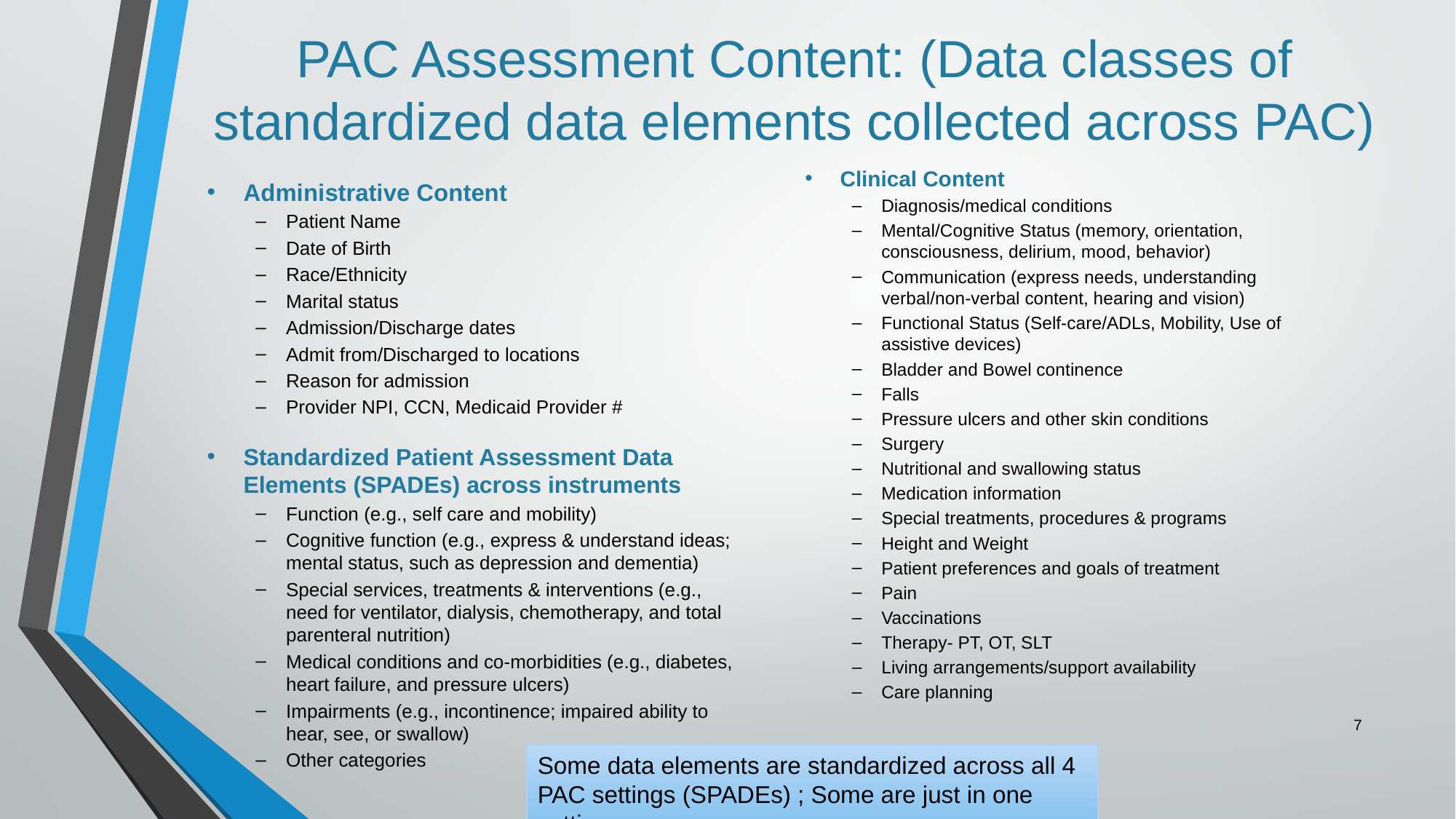

# PAC Assessment Content: (Data classes of standardized data elements collected across PAC)
Clinical Content
Diagnosis/medical conditions
Mental/Cognitive Status (memory, orientation, consciousness, delirium, mood, behavior)
Communication (express needs, understanding verbal/non-verbal content, hearing and vision)
Functional Status (Self-care/ADLs, Mobility, Use of assistive devices)
Bladder and Bowel continence
Falls
Pressure ulcers and other skin conditions
Surgery
Nutritional and swallowing status
Medication information
Special treatments, procedures & programs
Height and Weight
Patient preferences and goals of treatment
Pain
Vaccinations
Therapy- PT, OT, SLT
Living arrangements/support availability
Care planning

Administrative Content
Patient Name
Date of Birth
Race/Ethnicity
Marital status
Admission/Discharge dates
Admit from/Discharged to locations
Reason for admission
Provider NPI, CCN, Medicaid Provider #

Standardized Patient Assessment Data Elements (SPADEs) across instruments
Function (e.g., self care and mobility)
Cognitive function (e.g., express & understand ideas; mental status, such as depression and dementia)
Special services, treatments & interventions (e.g., need for ventilator, dialysis, chemotherapy, and total parenteral nutrition)
Medical conditions and co-morbidities (e.g., diabetes, heart failure, and pressure ulcers)
Impairments (e.g., incontinence; impaired ability to hear, see, or swallow)
Other categories

7
Some data elements are standardized across all 4 PAC settings (SPADEs) ; Some are just in one setting.